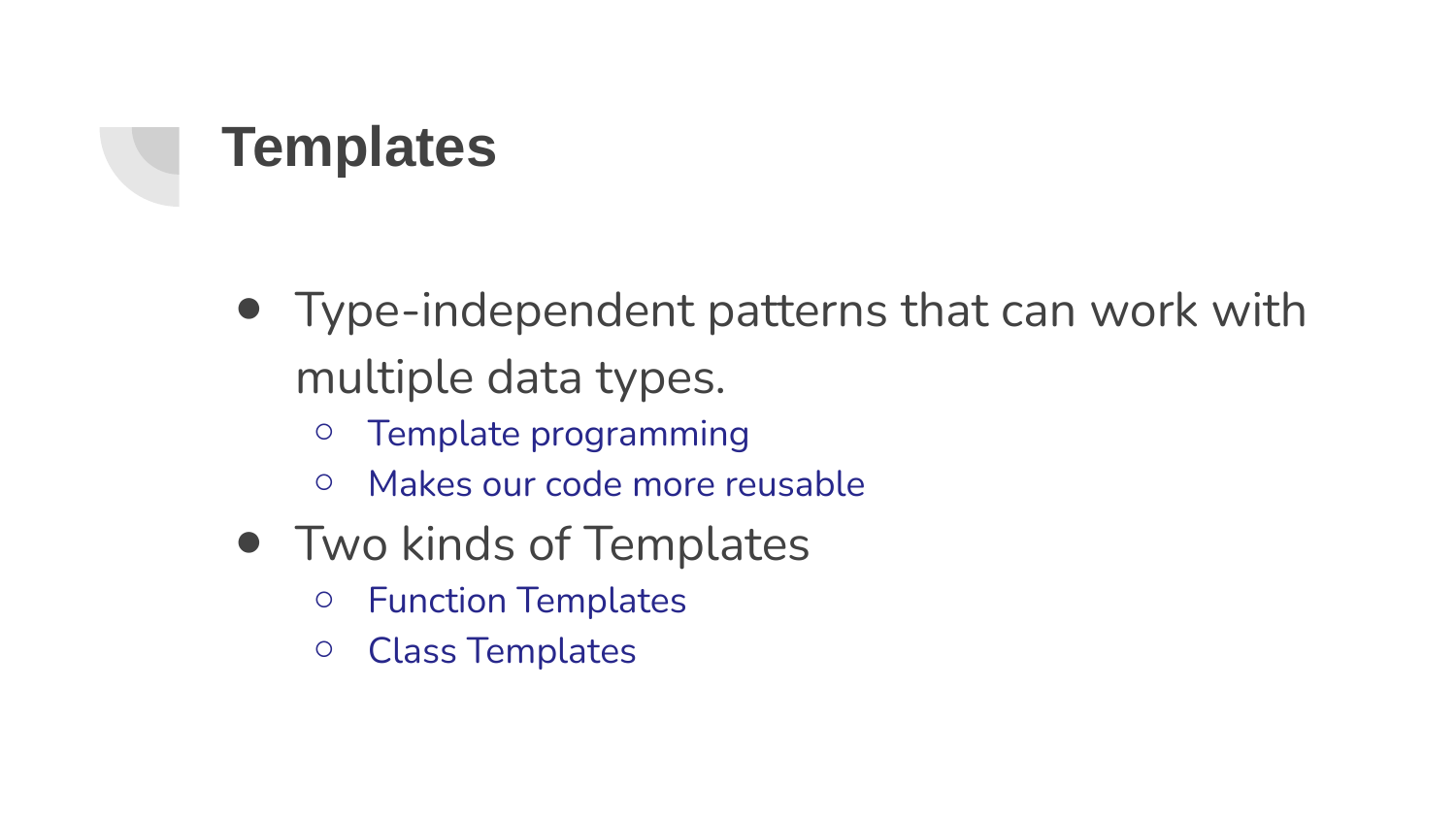

# Templates
Type-independent patterns that can work with multiple data types.
Template programming
Makes our code more reusable
Two kinds of Templates
Function Templates
Class Templates